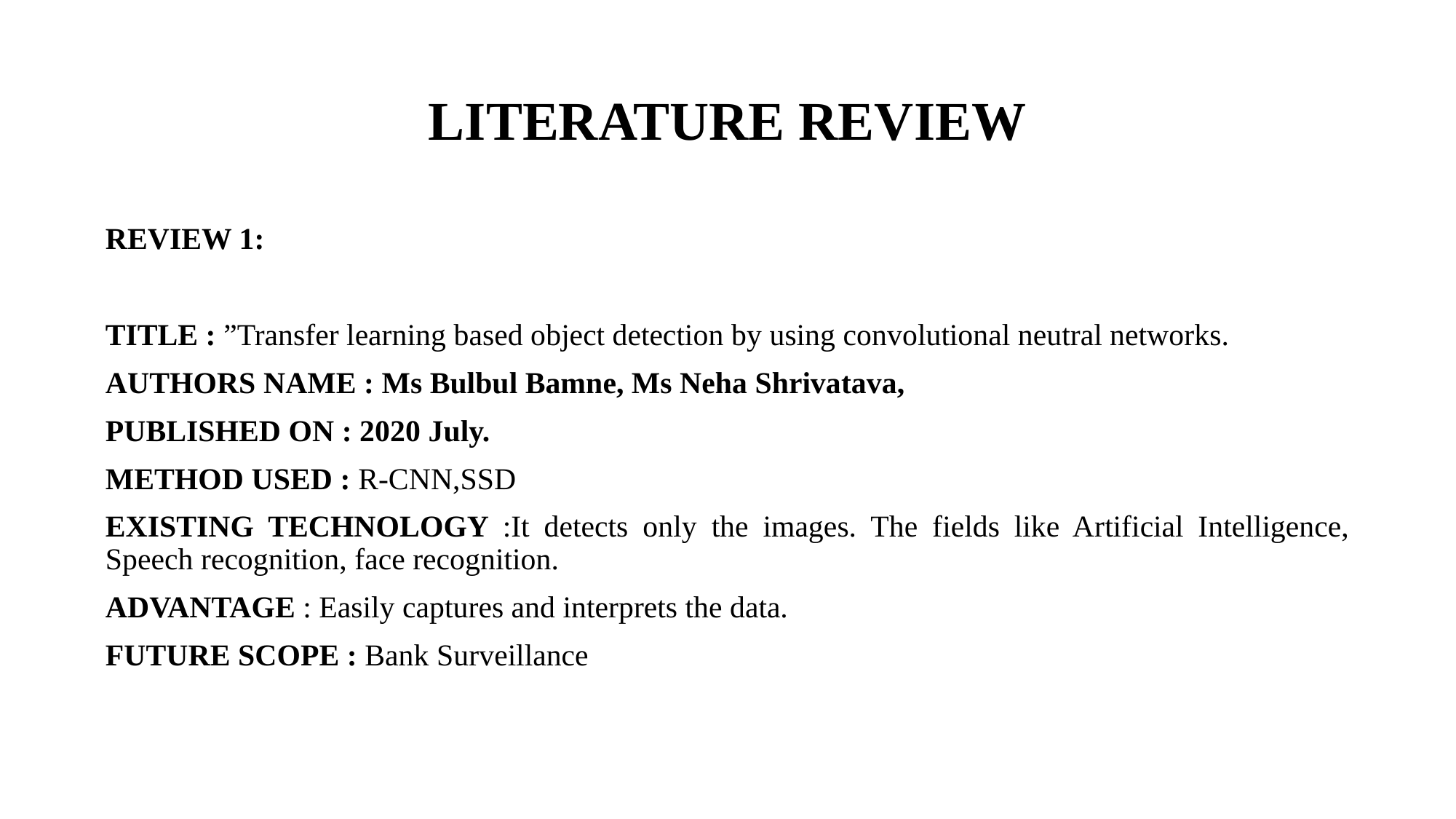

# LITERATURE REVIEW
REVIEW 1:

TITLE : ”Transfer learning based object detection by using convolutional neutral networks.
AUTHORS NAME : Ms Bulbul Bamne, Ms Neha Shrivatava,
PUBLISHED ON : 2020 July.
METHOD USED : R-CNN,SSD
EXISTING TECHNOLOGY :It detects only the images. The fields like Artificial Intelligence, Speech recognition, face recognition.
ADVANTAGE : Easily captures and interprets the data.
FUTURE SCOPE : Bank Surveillance